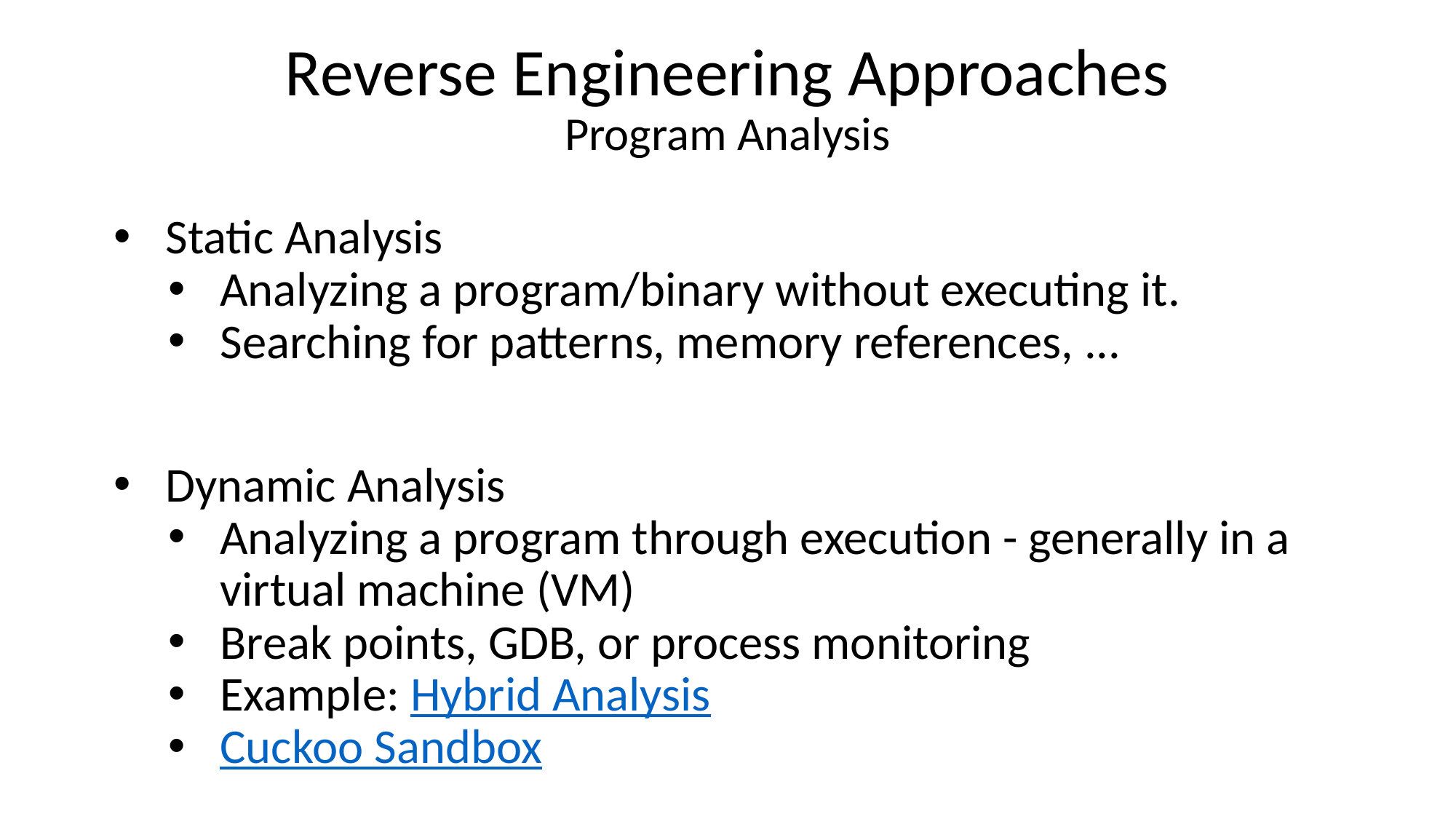

# Reverse Engineering Approaches
Program Analysis
Static Analysis
Analyzing a program/binary without executing it.
Searching for patterns, memory references, ...

Dynamic Analysis
Analyzing a program through execution - generally in a virtual machine (VM)
Break points, GDB, or process monitoring
Example: Hybrid Analysis
Cuckoo Sandbox